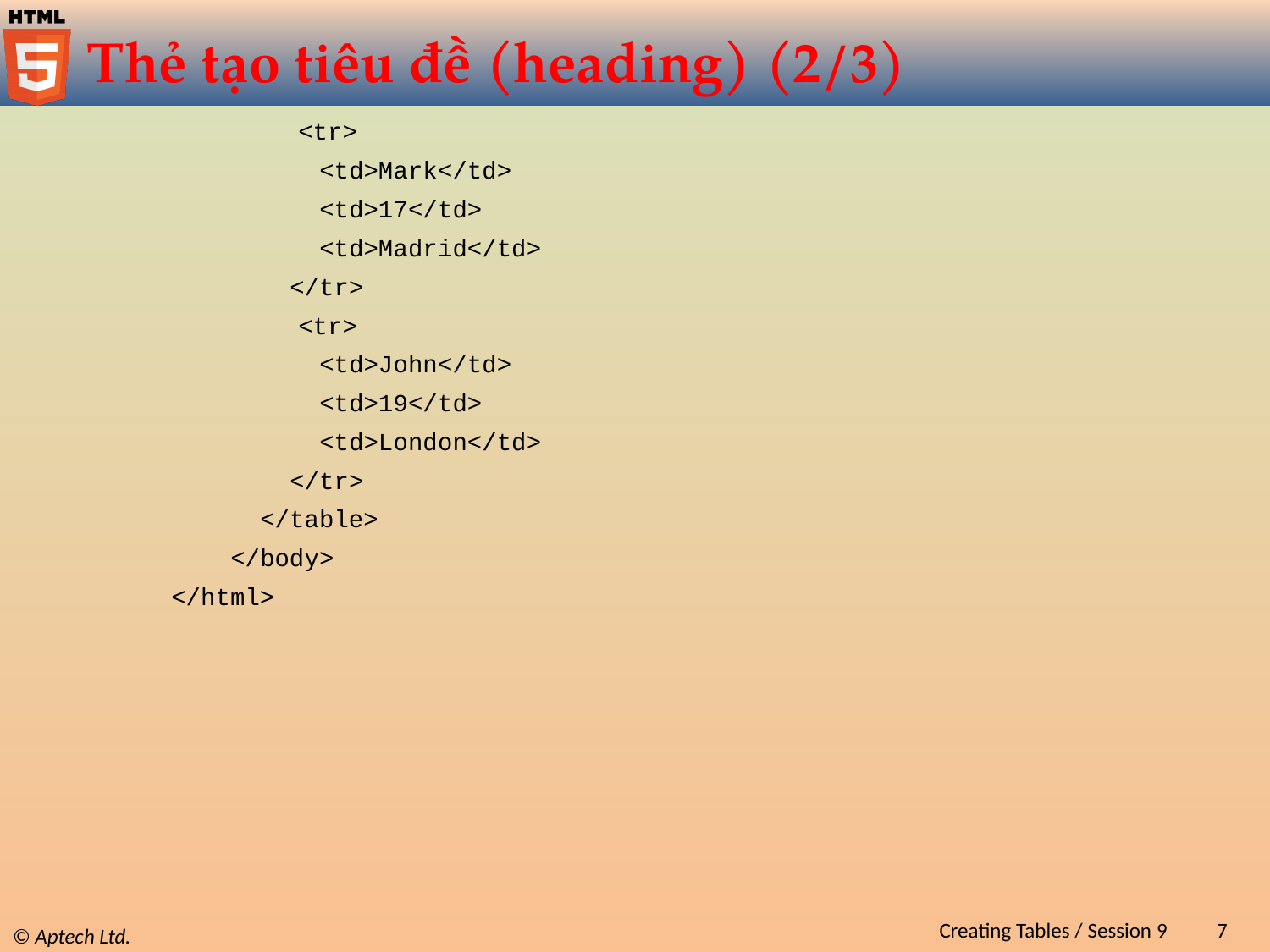

# Thẻ tạo tiêu đề (heading) (2/3)
	<tr>
          <td>Mark</td>
          <td>17</td>
          <td>Madrid</td>
        </tr>
	<tr>
          <td>John</td>
          <td>19</td>
          <td>London</td>
        </tr>
      </table>
    </body>
</html>
Creating Tables / Session 9
7